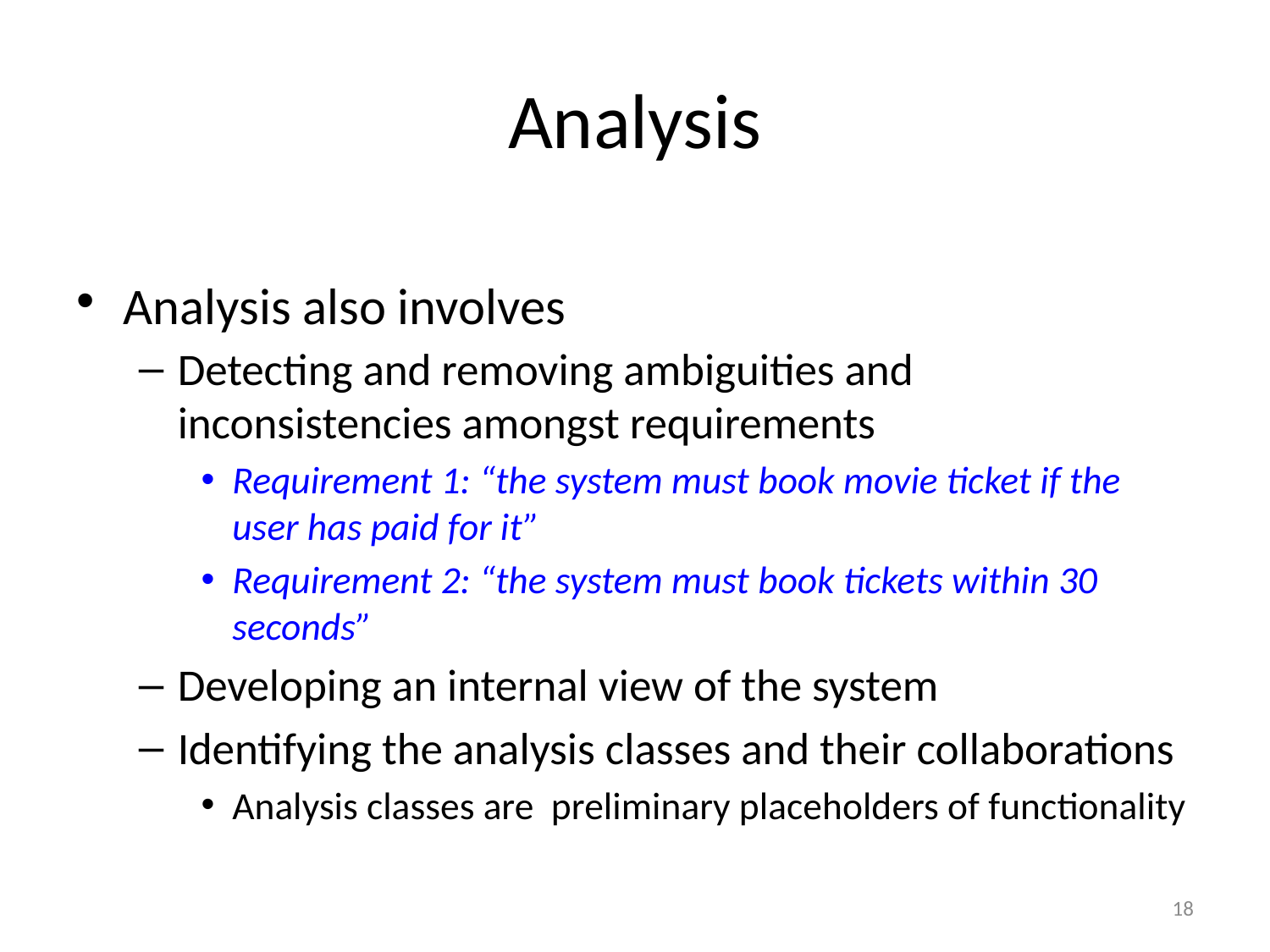

# Analysis

Analysis also involves
Detecting and removing ambiguities and inconsistencies amongst requirements
Requirement 1: “the system must book movie ticket if the user has paid for it”
Requirement 2: “the system must book tickets within 30 seconds”
Developing an internal view of the system
Identifying the analysis classes and their collaborations
Analysis classes are  preliminary placeholders of functionality
18